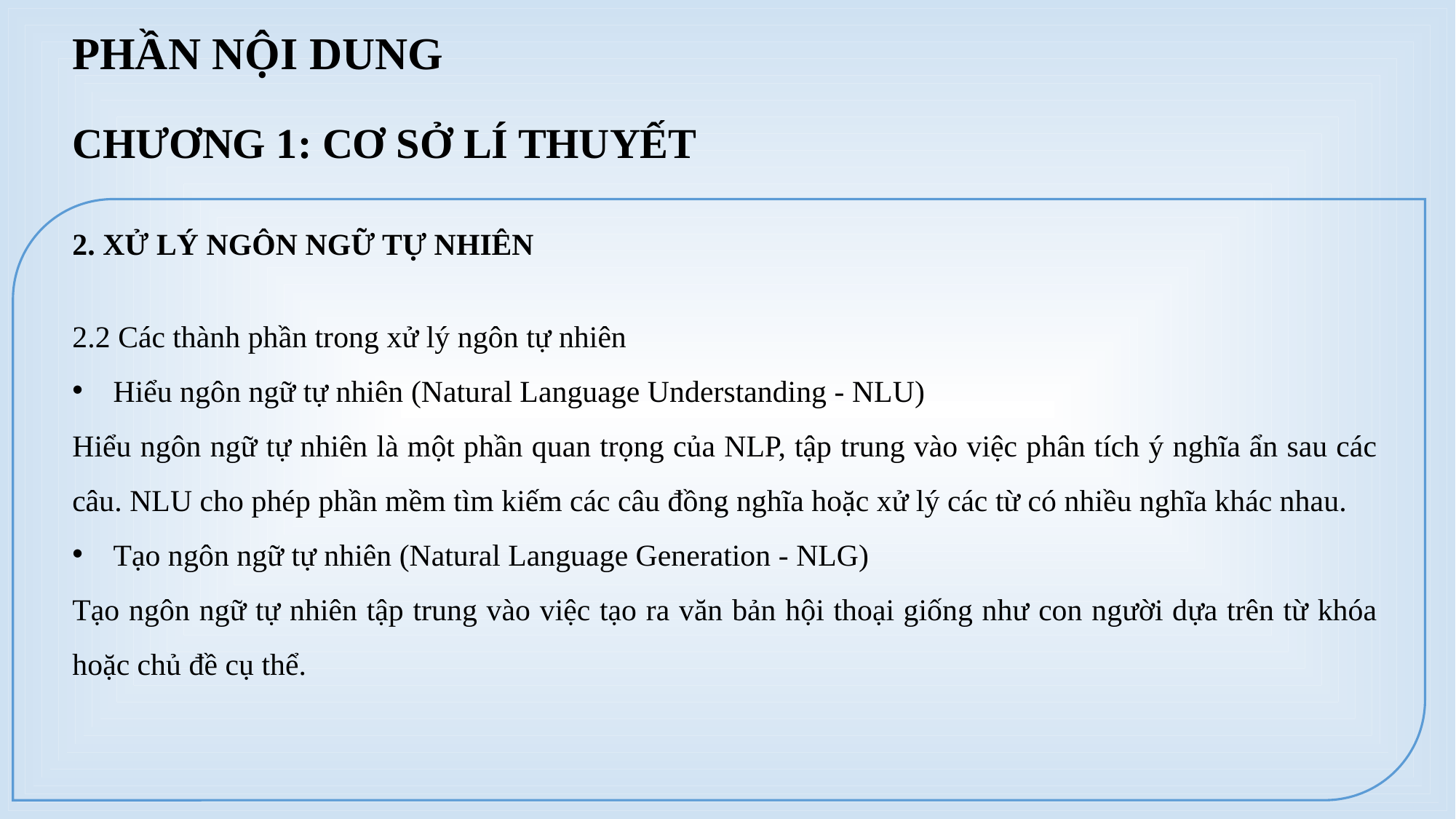

PHẦN NỘI DUNG
CHƯƠNG 1: CƠ SỞ LÍ THUYẾT
.
2. XỬ LÝ NGÔN NGỮ TỰ NHIÊN
2.2 Các thành phần trong xử lý ngôn tự nhiên
Hiểu ngôn ngữ tự nhiên (Natural Language Understanding - NLU)
Hiểu ngôn ngữ tự nhiên là một phần quan trọng của NLP, tập trung vào việc phân tích ý nghĩa ẩn sau các câu. NLU cho phép phần mềm tìm kiếm các câu đồng nghĩa hoặc xử lý các từ có nhiều nghĩa khác nhau.
Tạo ngôn ngữ tự nhiên (Natural Language Generation - NLG)
Tạo ngôn ngữ tự nhiên tập trung vào việc tạo ra văn bản hội thoại giống như con người dựa trên từ khóa hoặc chủ đề cụ thể.